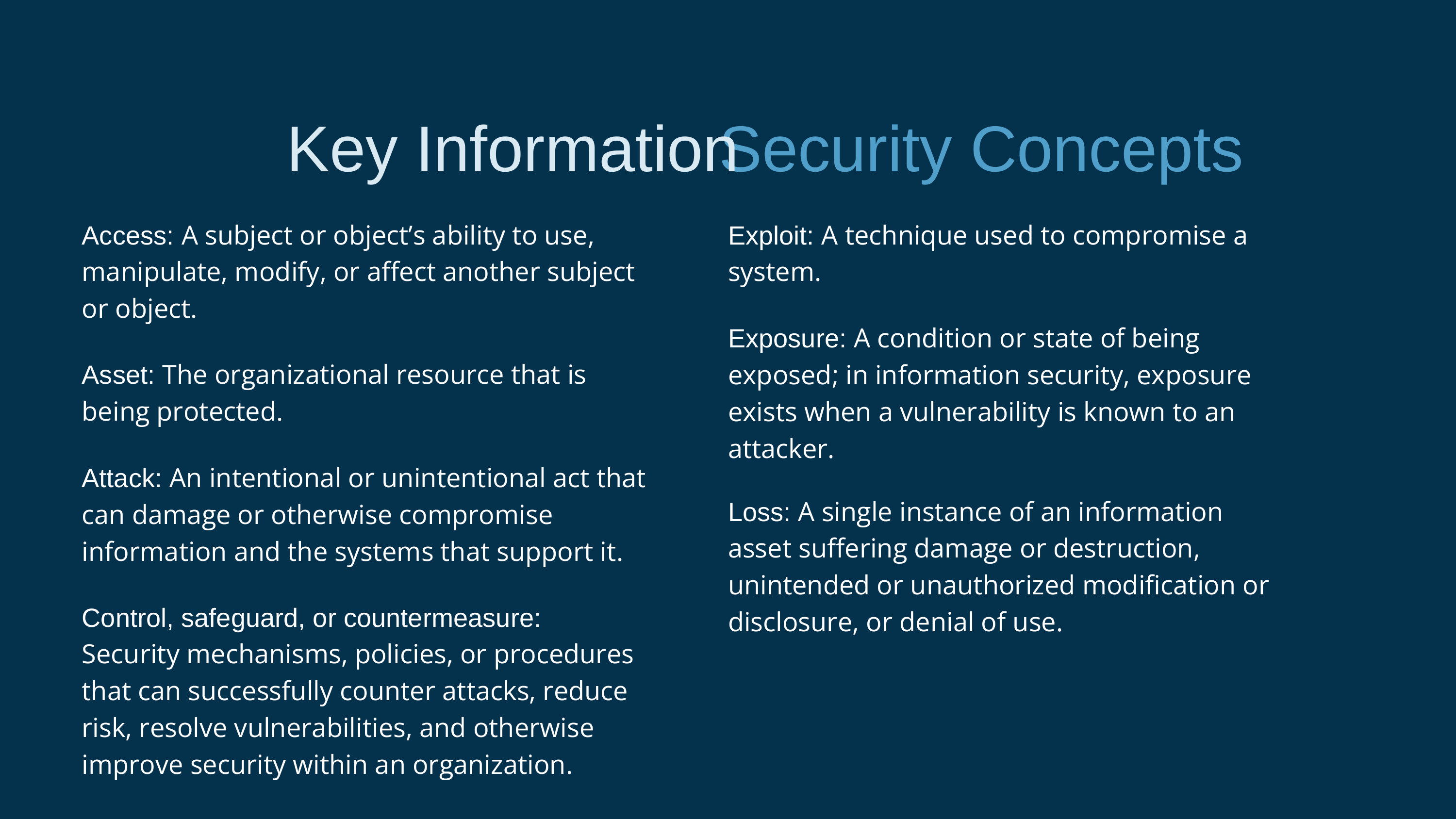

Key Information
Security Concepts
Access: A subject or object’s ability to use, manipulate, modify, or affect another subject or object.
Exploit: A technique used to compromise a system.
Exposure: A condition or state of being exposed; in information security, exposure exists when a vulnerability is known to an attacker.
Asset: The organizational resource that is being protected.
Attack: An intentional or unintentional act that can damage or otherwise compromise information and the systems that support it.
Loss: A single instance of an information asset suffering damage or destruction, unintended or unauthorized modification or disclosure, or denial of use.
Control, safeguard, or countermeasure: Security mechanisms, policies, or procedures that can successfully counter attacks, reduce risk, resolve vulnerabilities, and otherwise improve security within an organization.